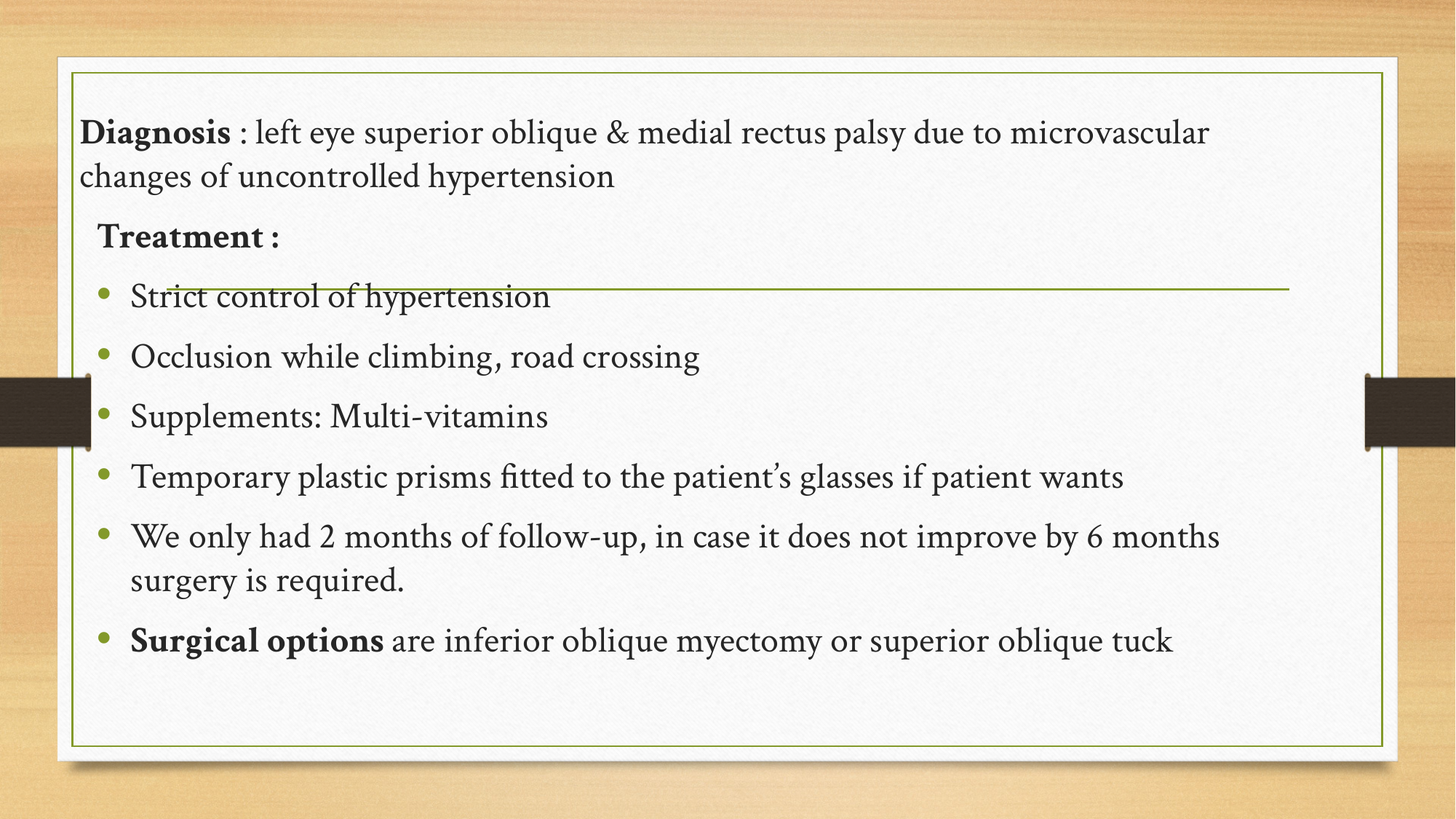

# Diagnosis : left eye superior oblique & medial rectus palsy due to microvascular changes of uncontrolled hypertension
Treatment :
Strict control of hypertension
Occlusion while climbing, road crossing
Supplements: Multi-vitamins
Temporary plastic prisms fitted to the patient’s glasses if patient wants
We only had 2 months of follow-up, in case it does not improve by 6 months surgery is required.
Surgical options are inferior oblique myectomy or superior oblique tuck